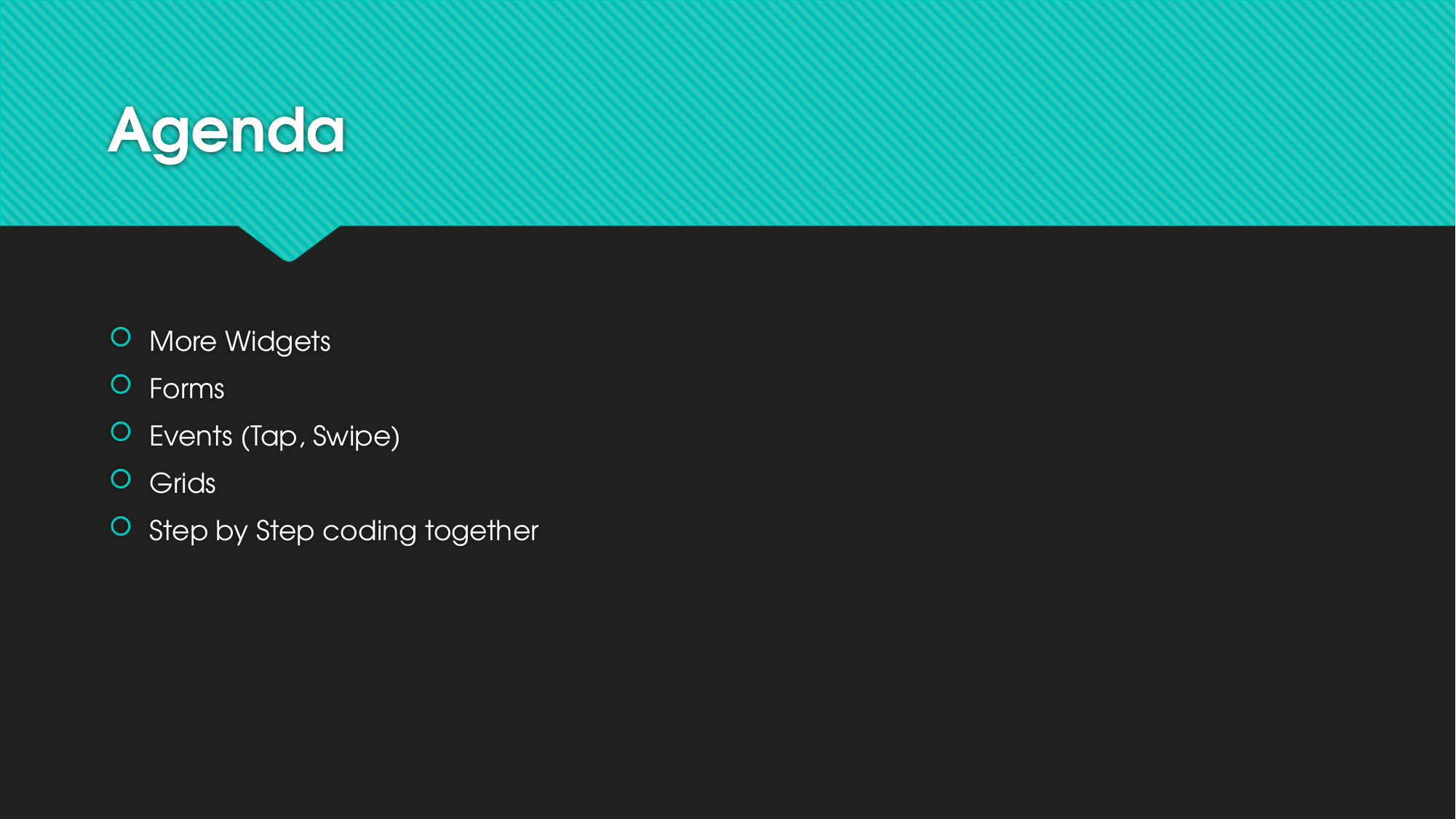

# Agenda
More Widgets
Forms
Events (Tap, Swipe)
Grids
Step by Step coding together